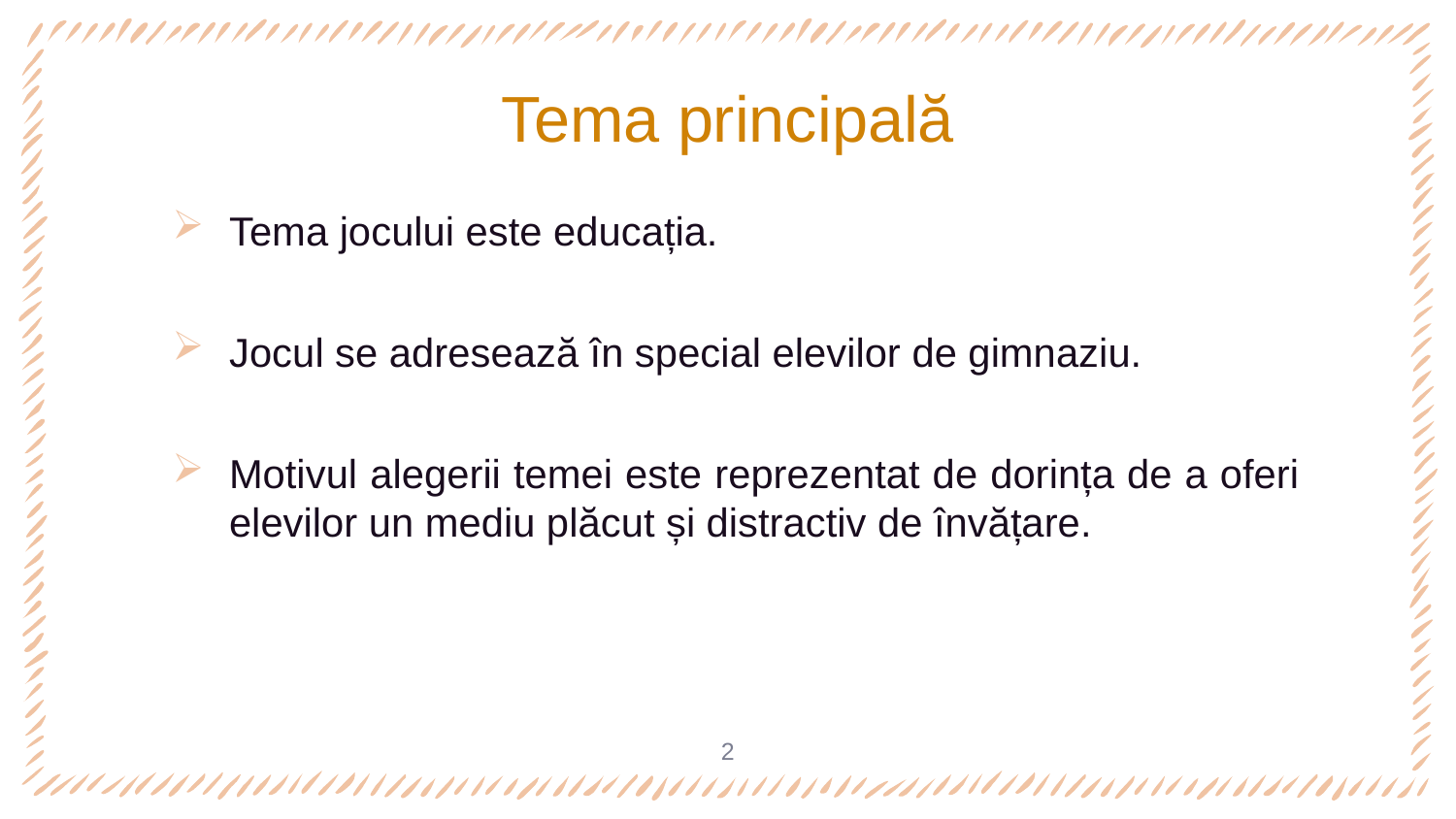

# Tema principală
Tema jocului este educația.

Jocul se adresează în special elevilor de gimnaziu.

Motivul alegerii temei este reprezentat de dorința de a oferi elevilor un mediu plăcut și distractiv de învățare.
2